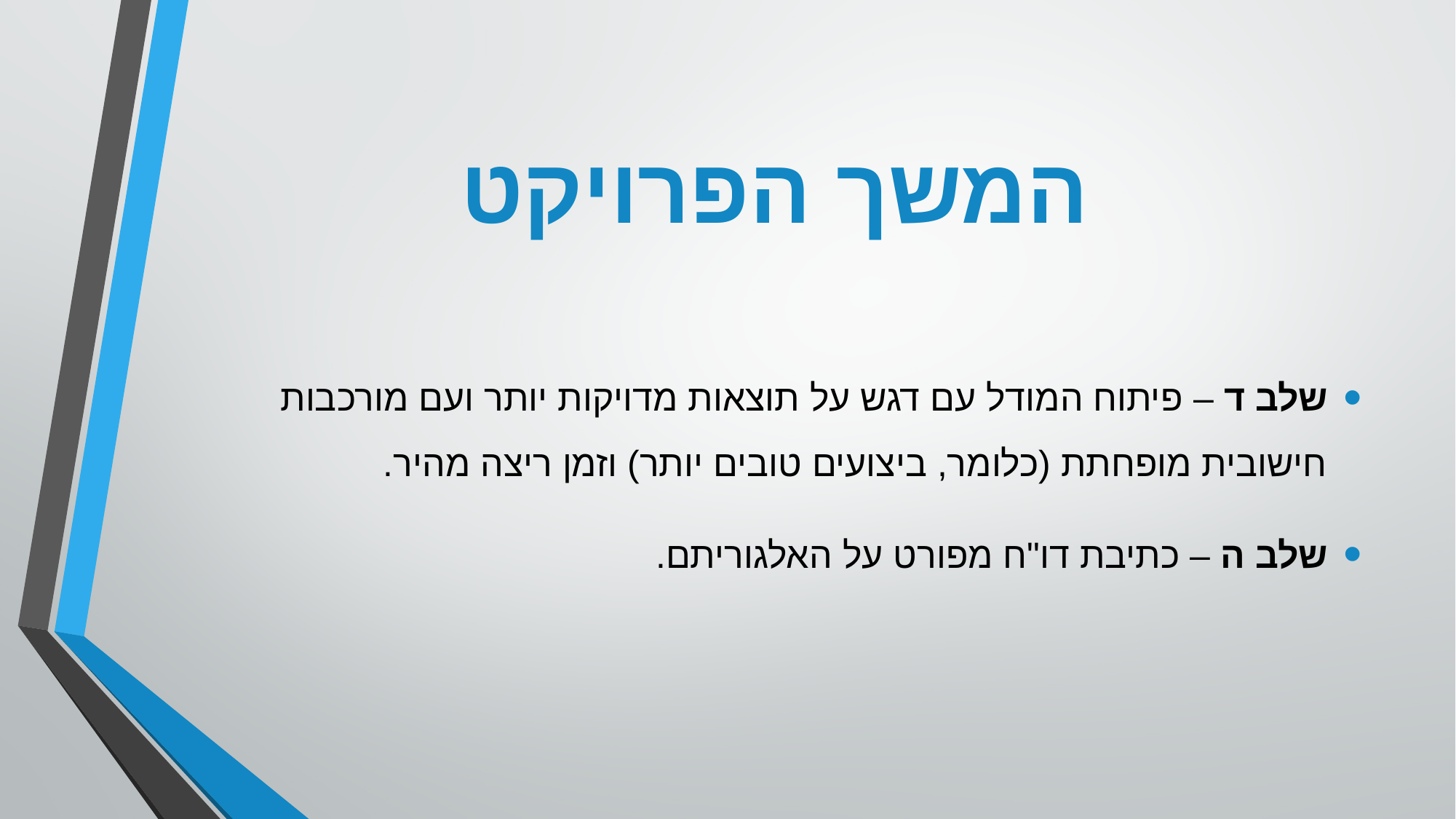

# המשך הפרויקט
שלב ד – פיתוח המודל עם דגש על תוצאות מדויקות יותר ועם מורכבות חישובית מופחתת (כלומר, ביצועים טובים יותר) וזמן ריצה מהיר.
שלב ה – כתיבת דו"ח מפורט על האלגוריתם.